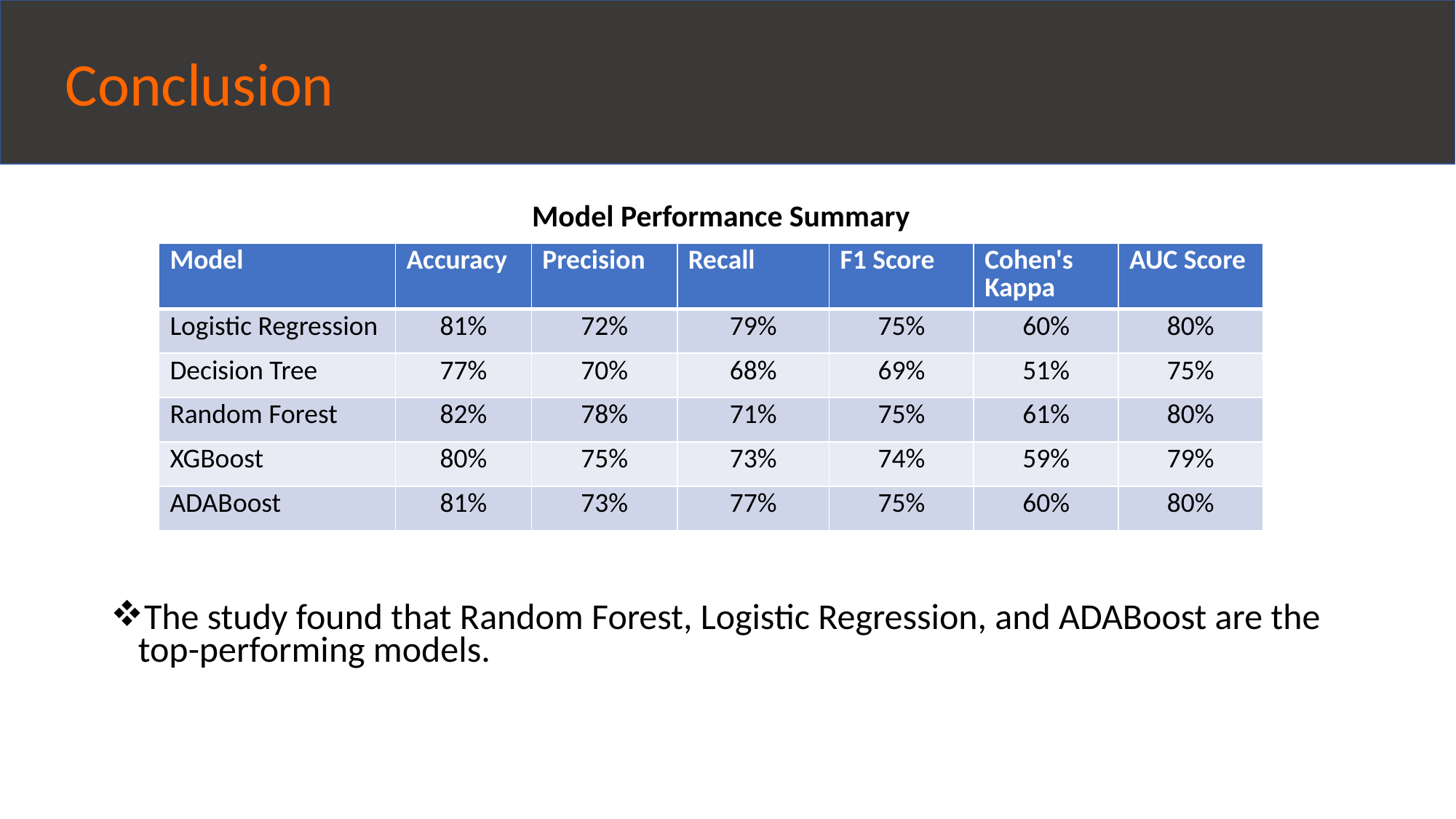

Conclusion
Model Performance Summary
| Model | Accuracy | Precision | Recall | F1 Score | Cohen's Kappa | AUC Score |
| --- | --- | --- | --- | --- | --- | --- |
| Logistic Regression | 81% | 72% | 79% | 75% | 60% | 80% |
| Decision Tree | 77% | 70% | 68% | 69% | 51% | 75% |
| Random Forest | 82% | 78% | 71% | 75% | 61% | 80% |
| XGBoost | 80% | 75% | 73% | 74% | 59% | 79% |
| ADABoost | 81% | 73% | 77% | 75% | 60% | 80% |
The study found that Random Forest, Logistic Regression, and ADABoost are the top-performing models.